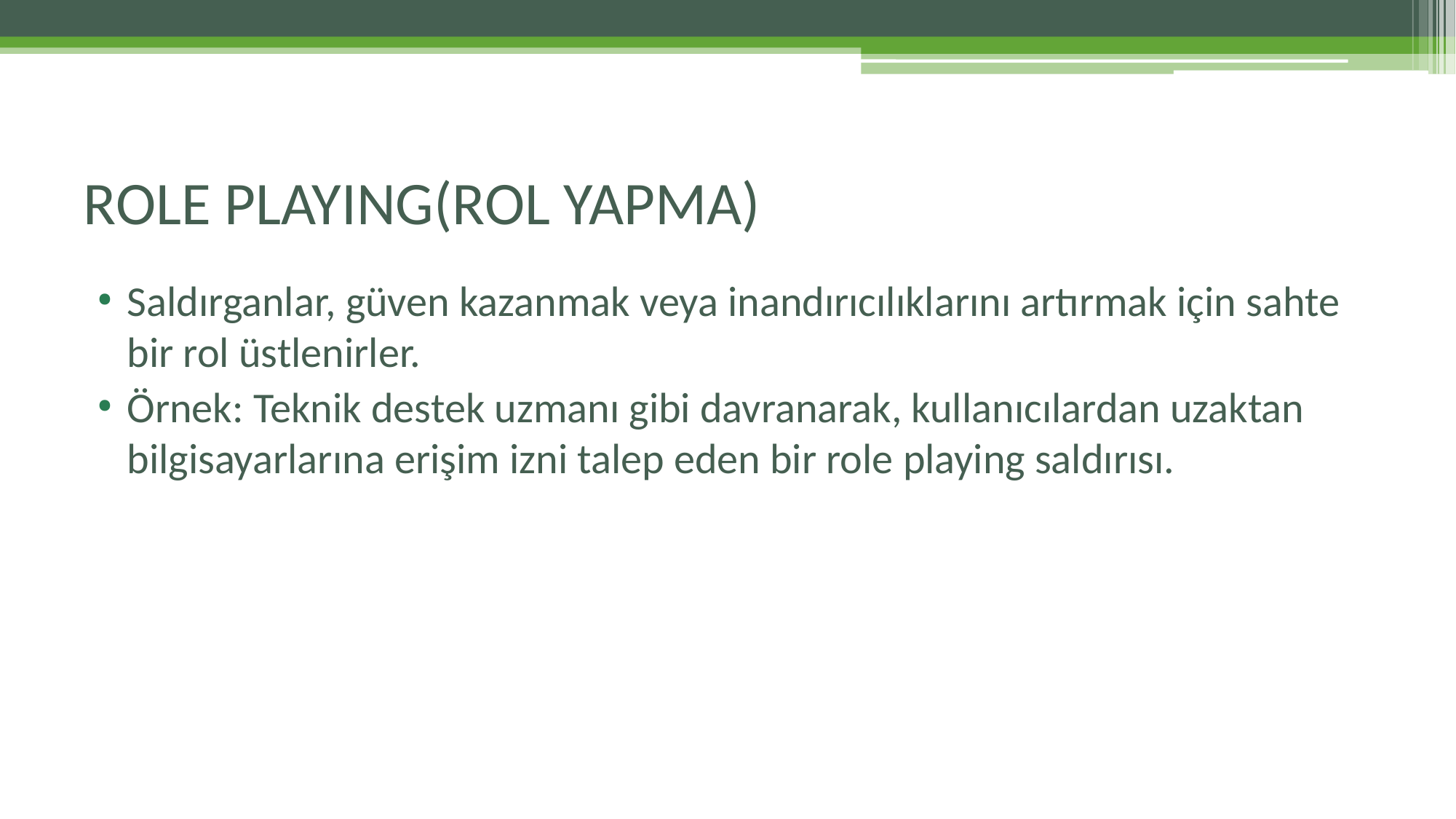

# ROLE PLAYING(ROL YAPMA)
Saldırganlar, güven kazanmak veya inandırıcılıklarını artırmak için sahte bir rol üstlenirler.
Örnek: Teknik destek uzmanı gibi davranarak, kullanıcılardan uzaktan bilgisayarlarına erişim izni talep eden bir role playing saldırısı.